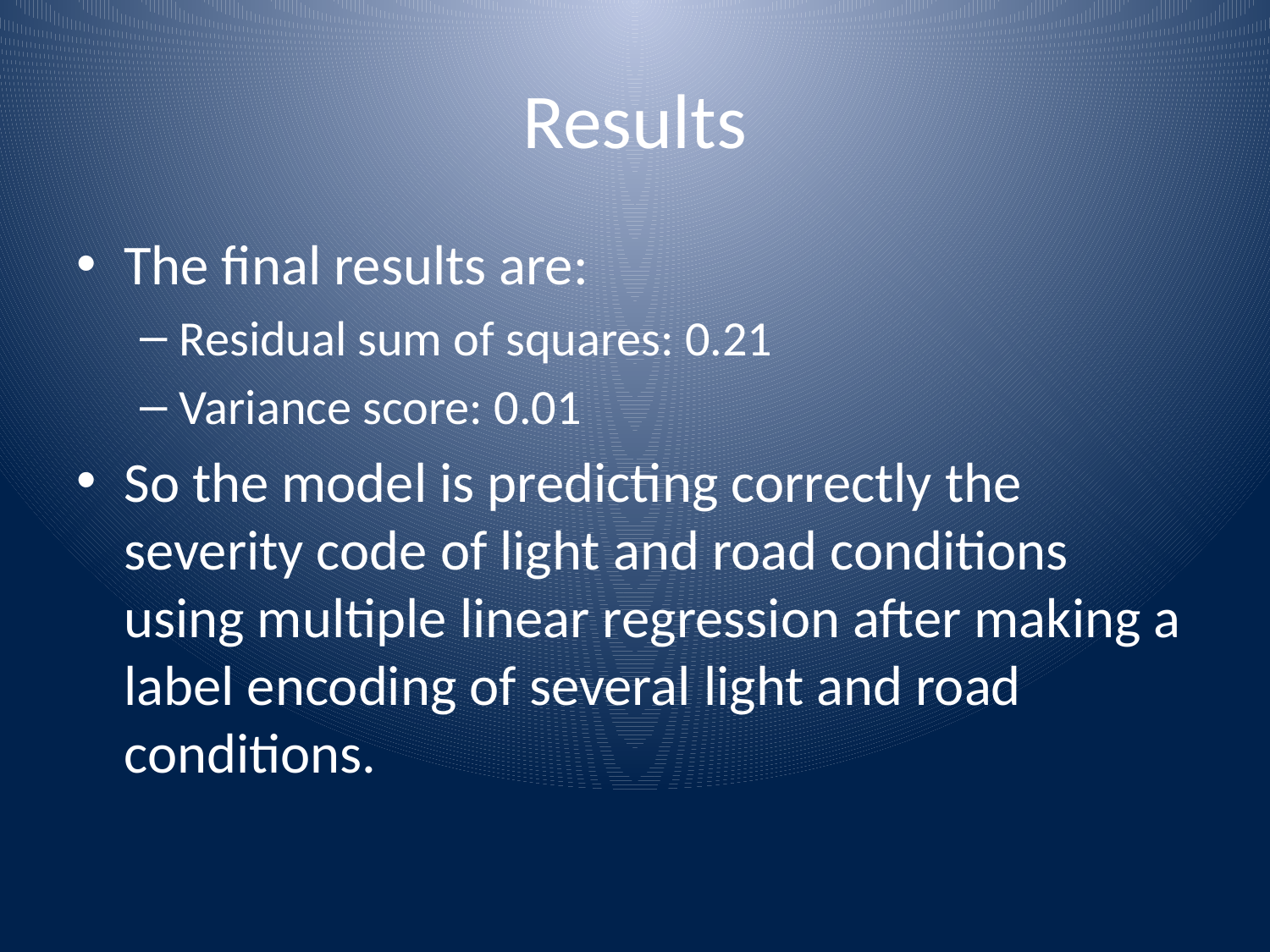

# Results
The final results are:
Residual sum of squares: 0.21
Variance score: 0.01
So the model is predicting correctly the severity code of light and road conditions using multiple linear regression after making a label encoding of several light and road conditions.